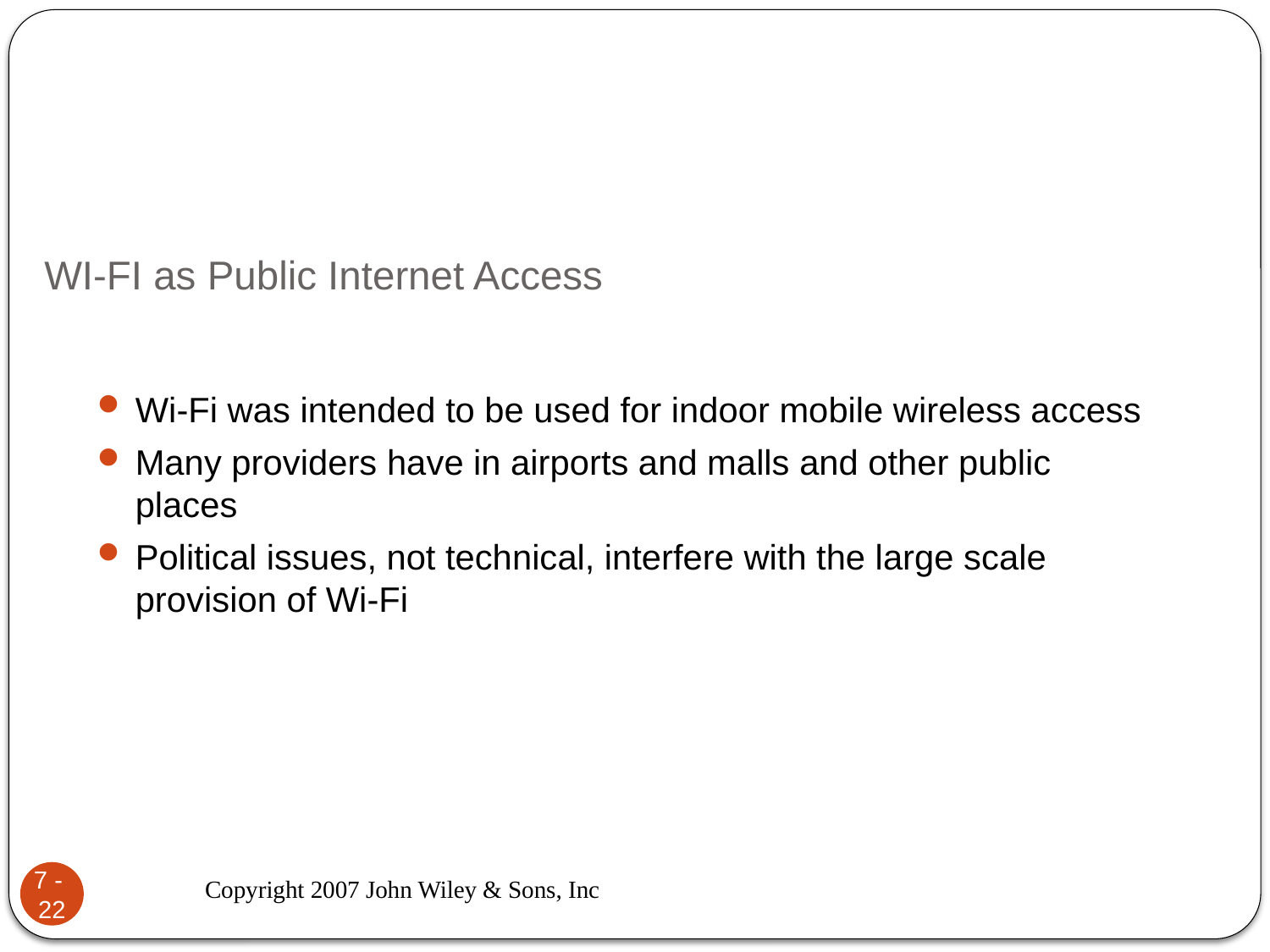

# WI-FI as Public Internet Access
Wi-Fi was intended to be used for indoor mobile wireless access
Many providers have in airports and malls and other public places
Political issues, not technical, interfere with the large scale provision of Wi-Fi
Copyright 2007 John Wiley & Sons, Inc
7 - 22